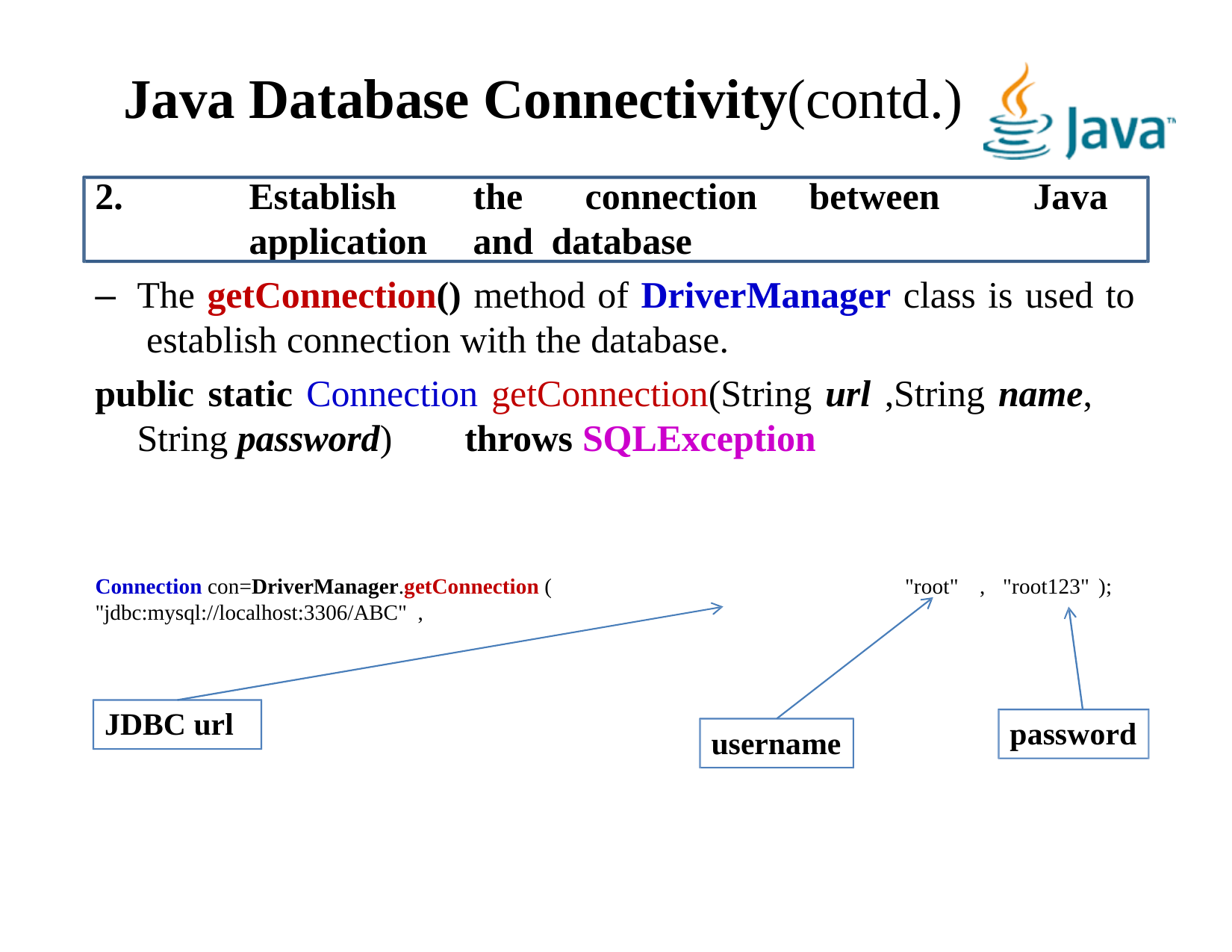

# Java Database Connectivity(contd.)
2.		Establish	the	connection	between	Java	application	and  database
–	The getConnection() method of DriverManager class is used to  establish connection with the database.
public static Connection getConnection(String url ,String name,  String password)	throws SQLException

Connection con=DriverManager.getConnection ( "jdbc:mysql://localhost:3306/ABC" ,
"root"
,	"root123" );

JDBC url

password

username